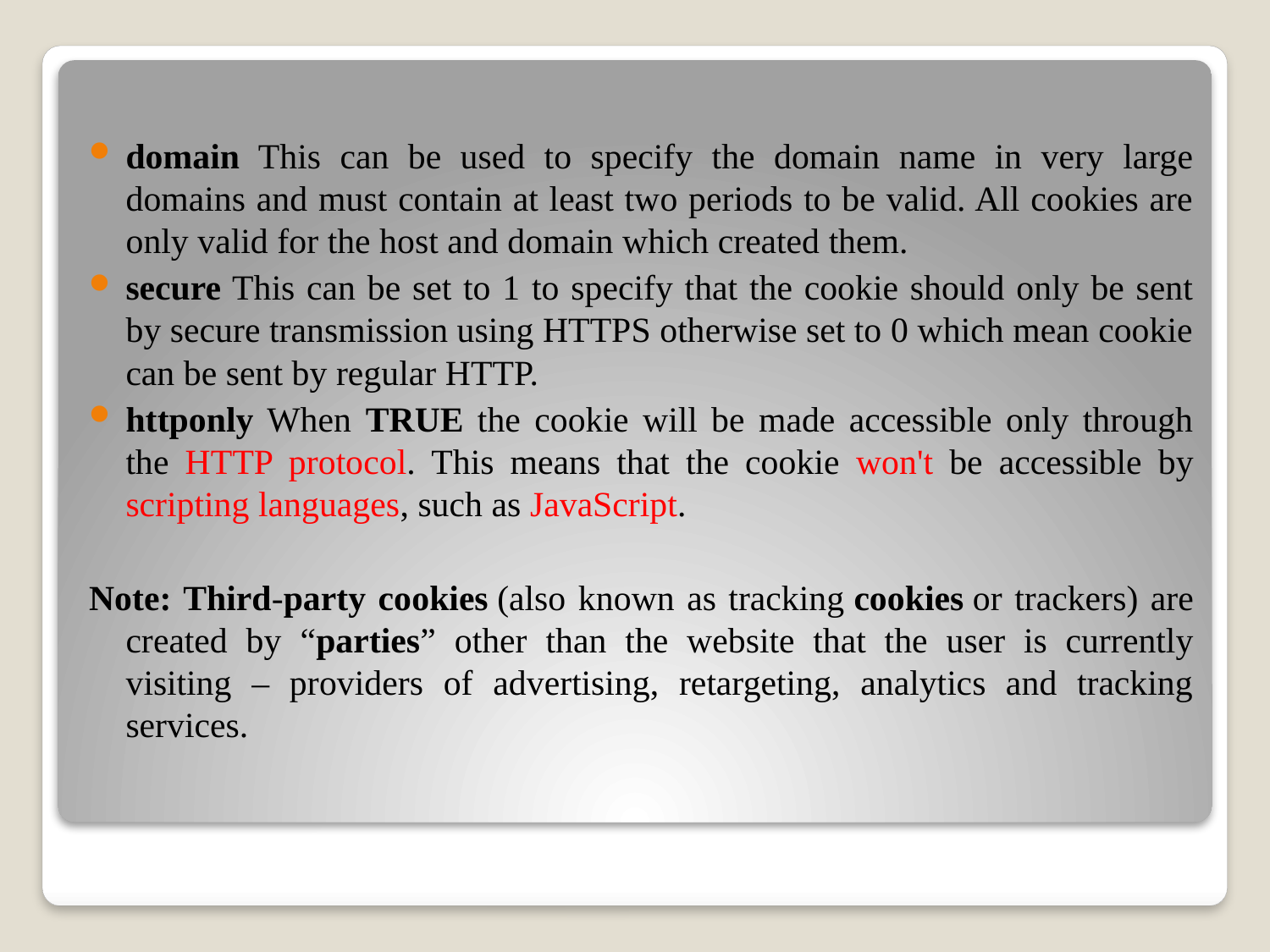

domain This can be used to specify the domain name in very large domains and must contain at least two periods to be valid. All cookies are only valid for the host and domain which created them.
secure This can be set to 1 to specify that the cookie should only be sent by secure transmission using HTTPS otherwise set to 0 which mean cookie can be sent by regular HTTP.
httponly When TRUE the cookie will be made accessible only through the HTTP protocol. This means that the cookie won't be accessible by scripting languages, such as JavaScript.

Note: Third-party cookies (also known as tracking cookies or trackers) are created by “parties” other than the website that the user is currently visiting – providers of advertising, retargeting, analytics and tracking services.